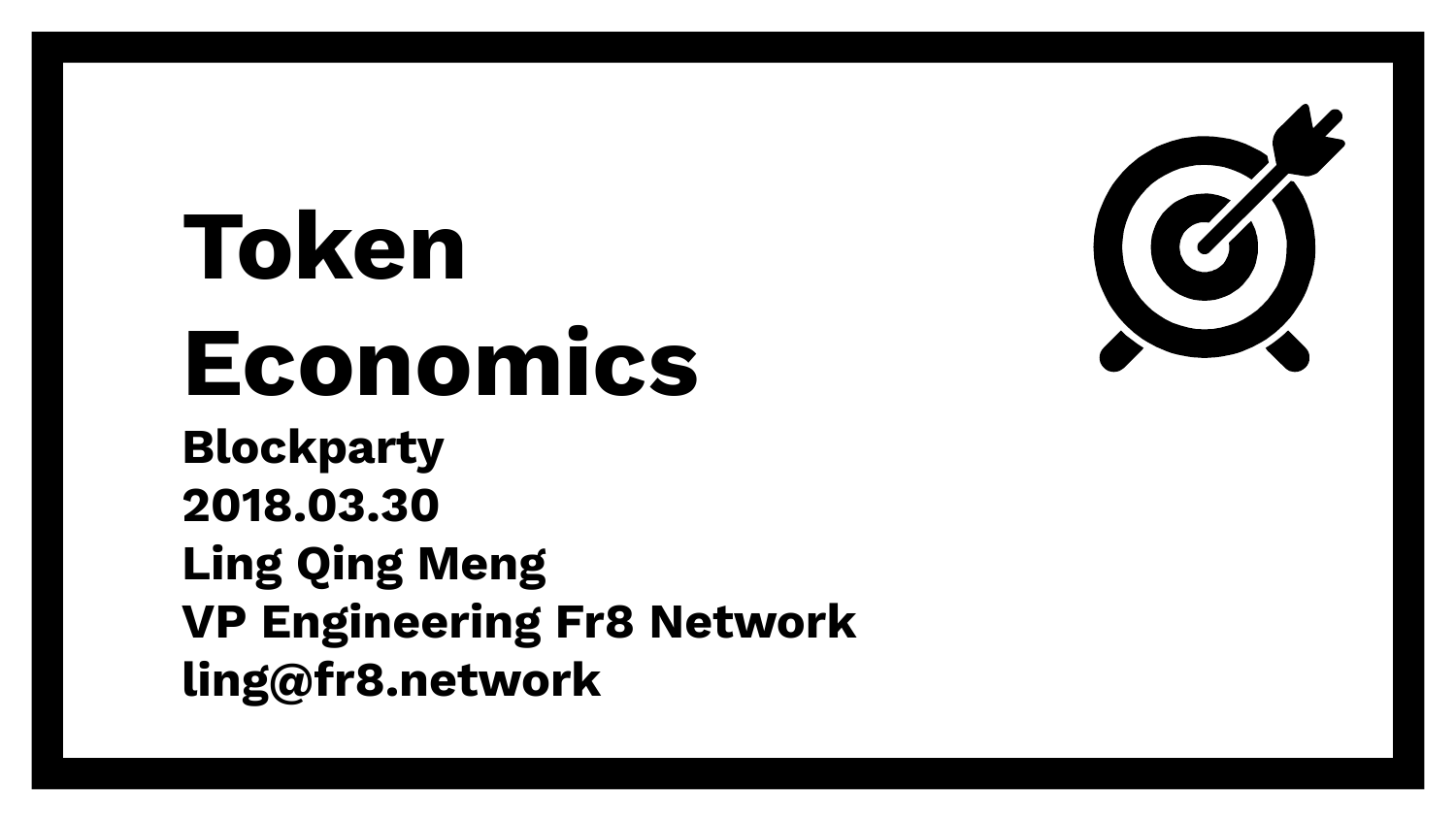

# Token Economics
Blockparty
2018.03.30
Ling Qing Meng
VP Engineering Fr8 Network
ling@fr8.network